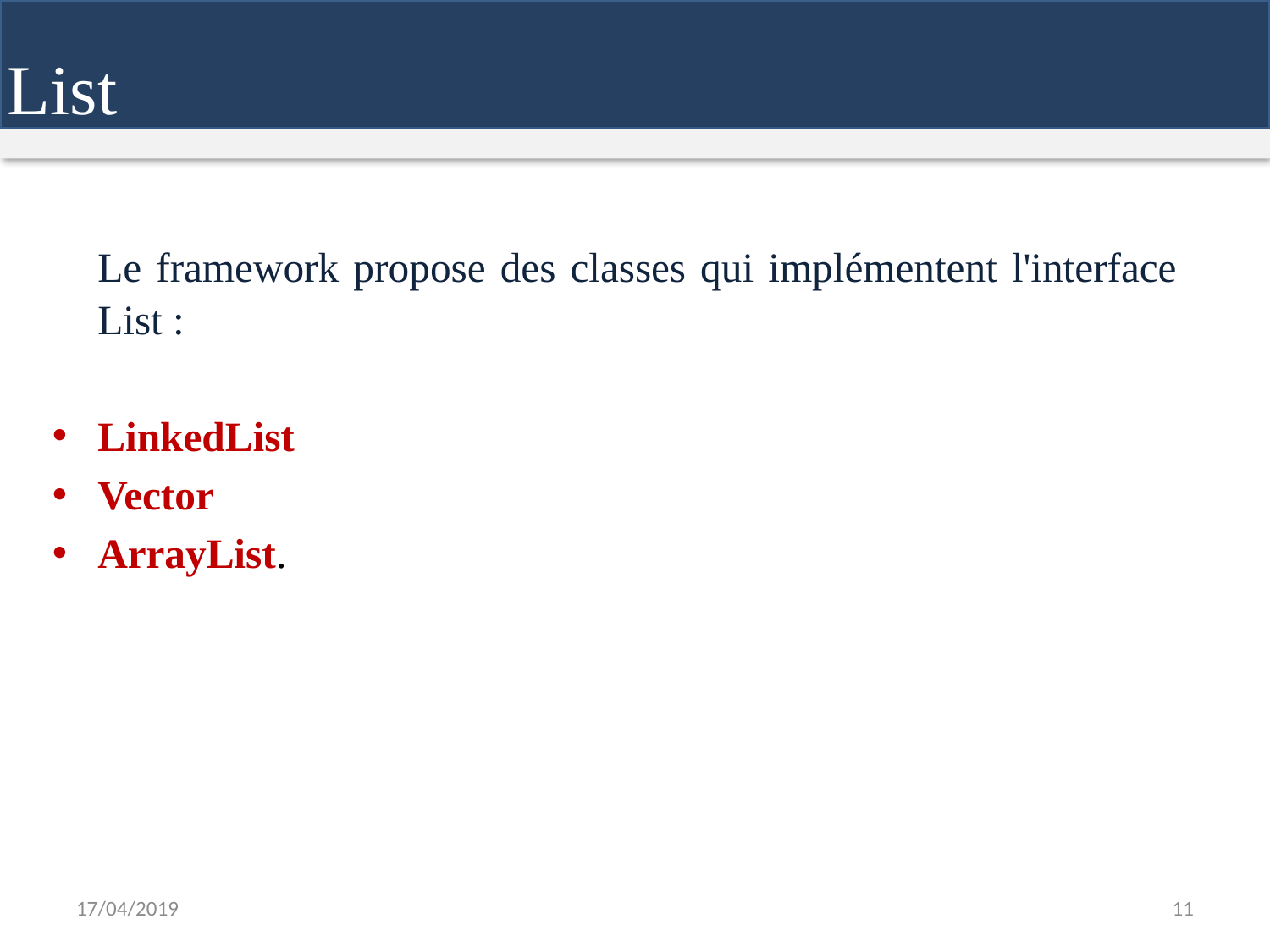

List

	Le framework propose des classes qui implémentent l'interface List :

LinkedList
Vector
ArrayList.

17/04/2019
11